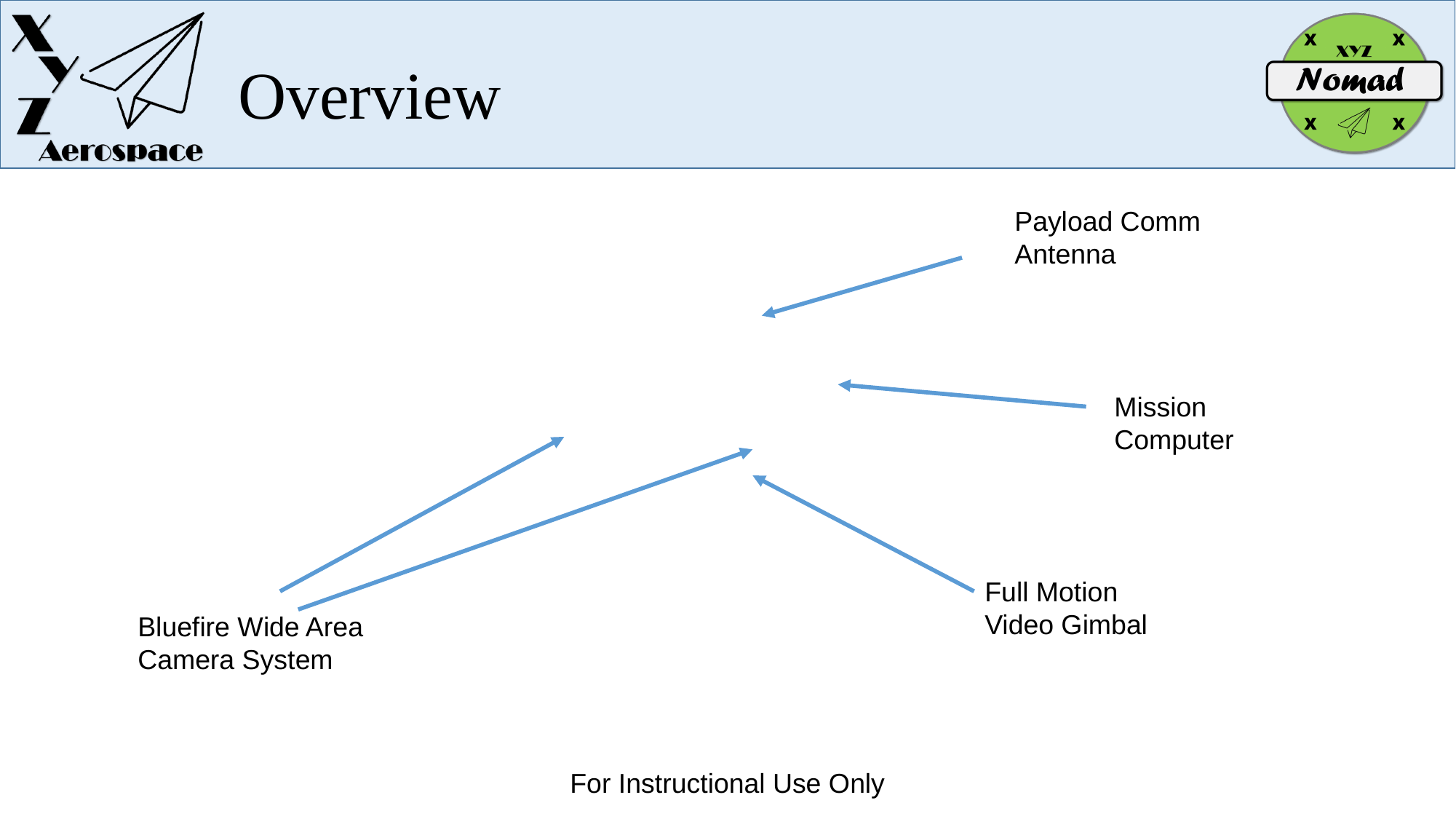

# Overview
Payload Comm Antenna
Mission Computer
Full Motion Video Gimbal
Bluefire Wide Area Camera System